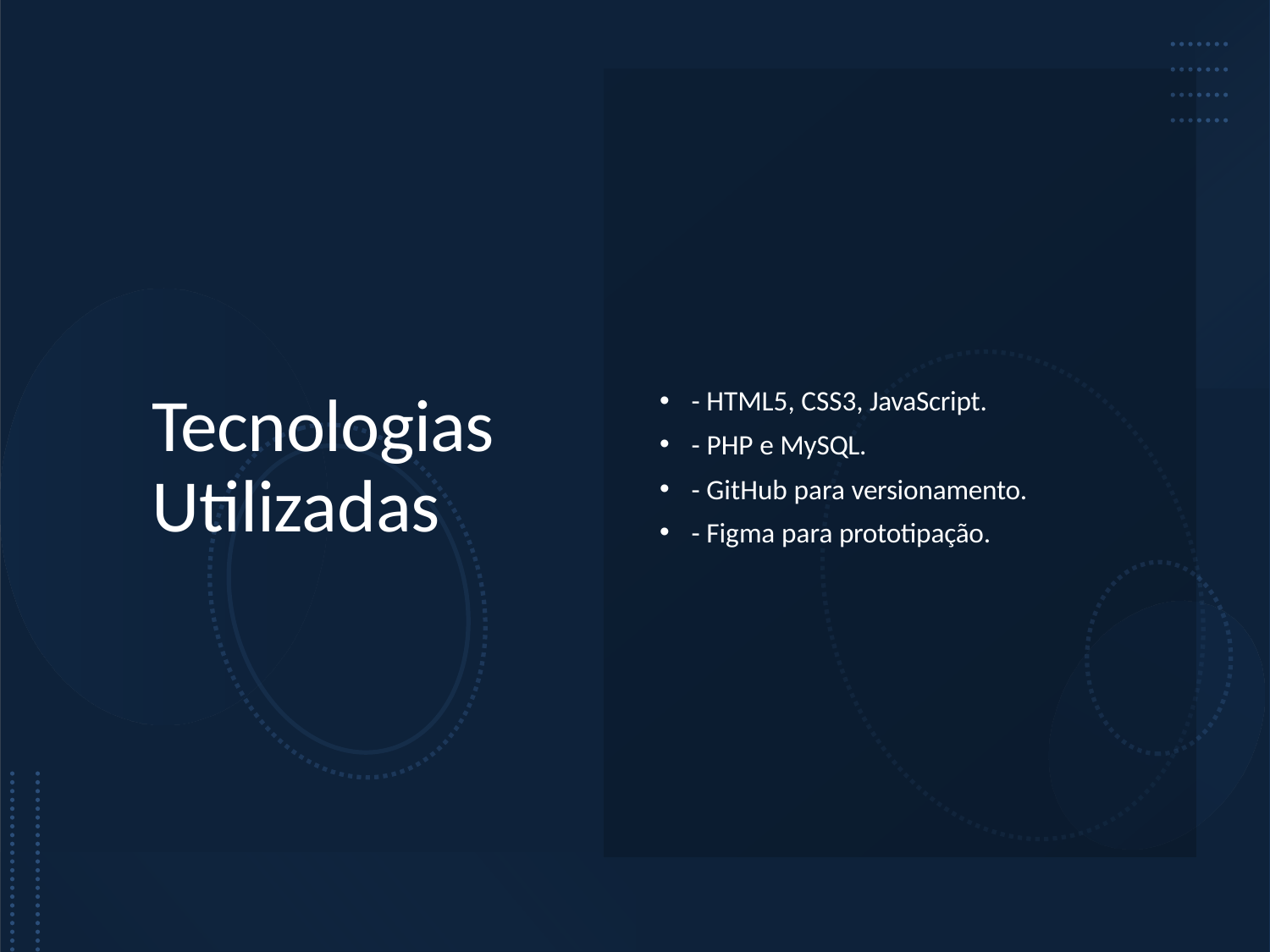

# Tecnologias Utilizadas
- HTML5, CSS3, JavaScript.
- PHP e MySQL.
- GitHub para versionamento.
- Figma para prototipação.